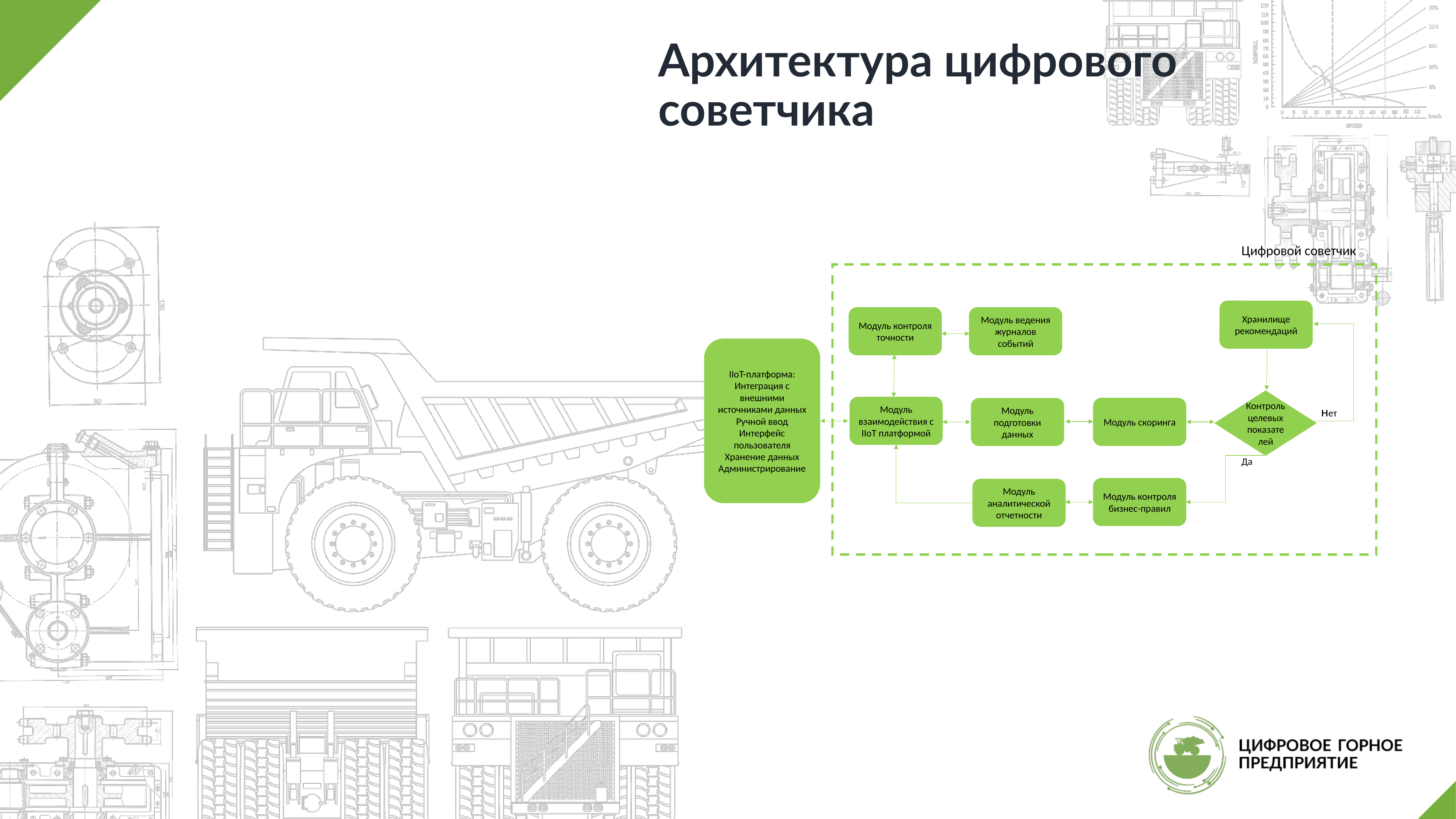

# Архитектура цифрового советчика
Цифровой советчик

Хранилище рекомендаций
Модуль контроля точности
Модуль ведения журналов событий
IIoT-платформа:
Интеграция с внешними источниками данных
Ручной ввод
Интерфейс пользователя
Хранение данных
Администрирование
Контроль целевых показателей
Модуль взаимодействия с IIoT платформой
Модуль скоринга
Модуль подготовки данных
нет
Да
Модуль контроля бизнес-правил
Модуль аналитической отчетности